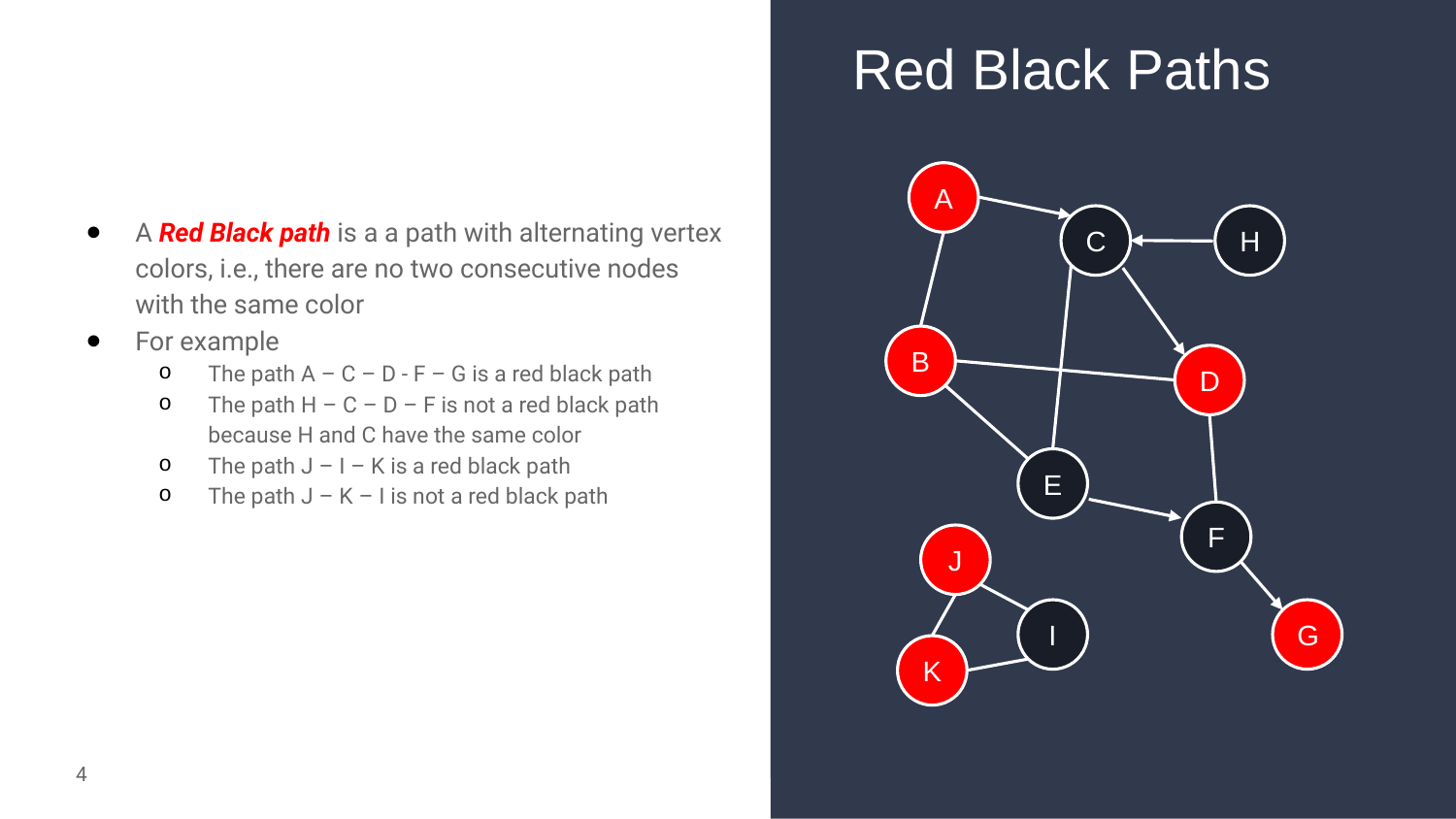

# Red Black Paths
A Red Black path is a a path with alternating vertex colors, i.e., there are no two consecutive nodes with the same color
For example
The path A – C – D - F – G is a red black path
The path H – C – D – F is not a red black path because H and C have the same color
The path J – I – K is a red black path
The path J – K – I is not a red black path

A
C
H
B
D
E
F
J
I
G
K
4